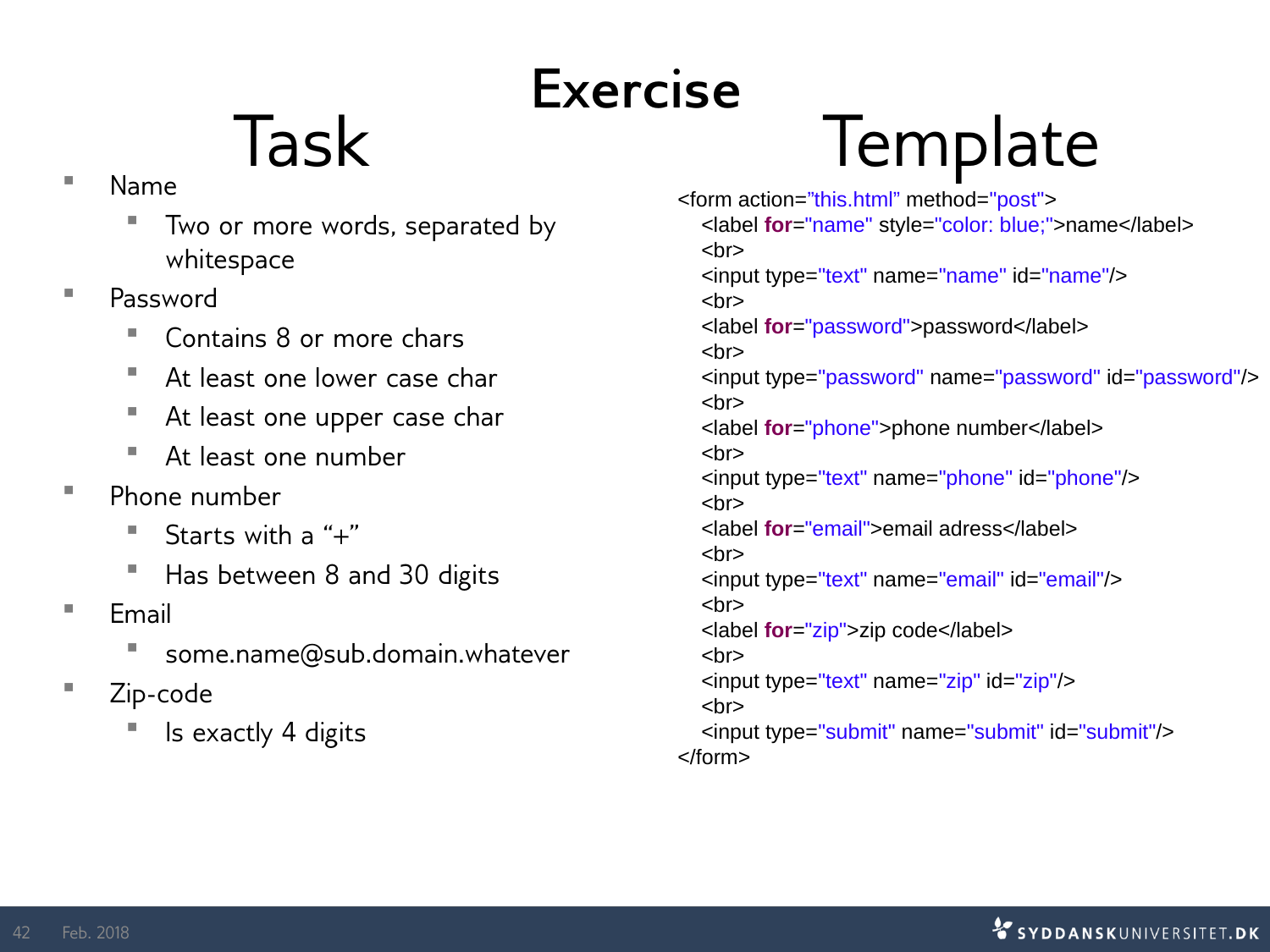

# Exercise
Task
Template
Name
Two or more words, separated by whitespace
Password
Contains 8 or more chars
At least one lower case char
At least one upper case char
At least one number
Phone number
Starts with a “+”
Has between 8 and 30 digits
Email
some.name@sub.domain.whatever
Zip-code
Is exactly 4 digits
<form action=”this.html” method="post">
    <label for="name" style="color: blue;">name</label>
    <br>
    <input type="text" name="name" id="name"/>
    <br>
    <label for="password">password</label>
    <br>
    <input type="password" name="password" id="password"/>
    <br>
    <label for="phone">phone number</label>
    <br>
    <input type="text" name="phone" id="phone"/>
    <br>
    <label for="email">email adress</label>
    <br>
    <input type="text" name="email" id="email"/>
    <br>
    <label for="zip">zip code</label>
    <br>
    <input type="text" name="zip" id="zip"/>
    <br>
    <input type="submit" name="submit" id="submit"/>
</form>
42
Feb. 2018